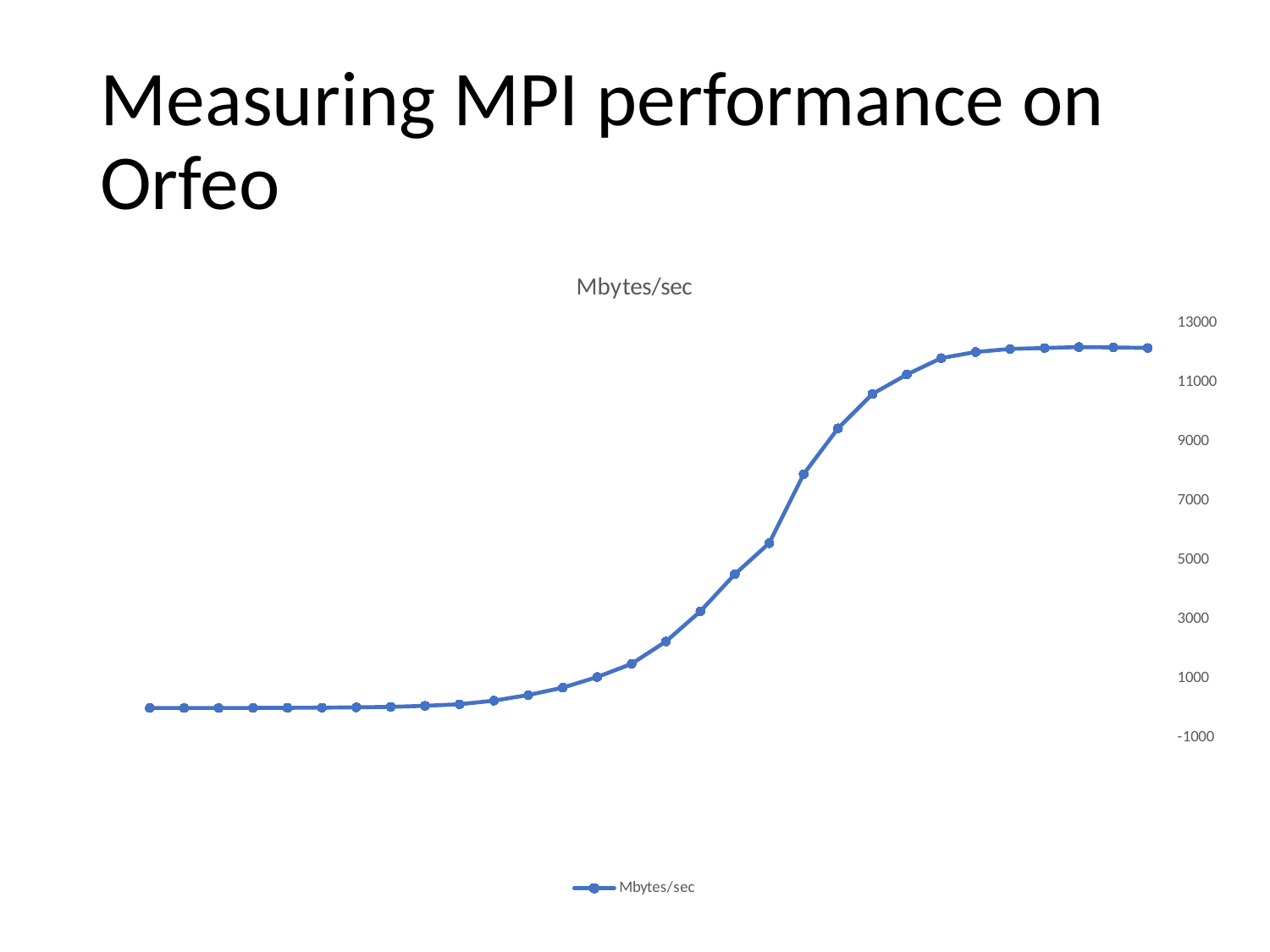

# Measuring MPI performance on Orfeo

### Chart:

| Category | Mbytes/sec |
|---|---|